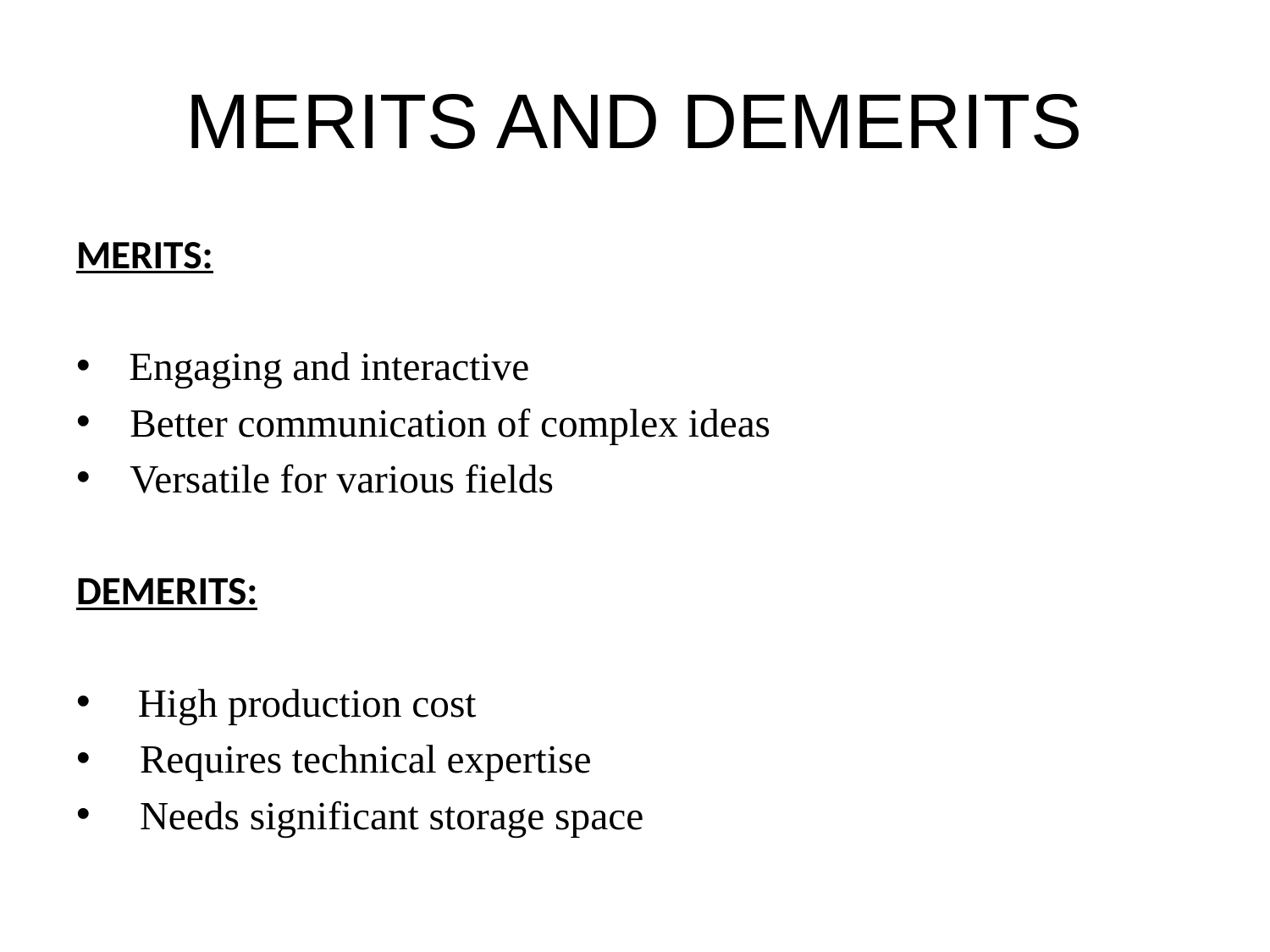

# MERITS AND DEMERITS
MERITS:

 Engaging and interactive
 Better communication of complex ideas
 Versatile for various fields

DEMERITS:

  High production cost
  Requires technical expertise
  Needs significant storage space